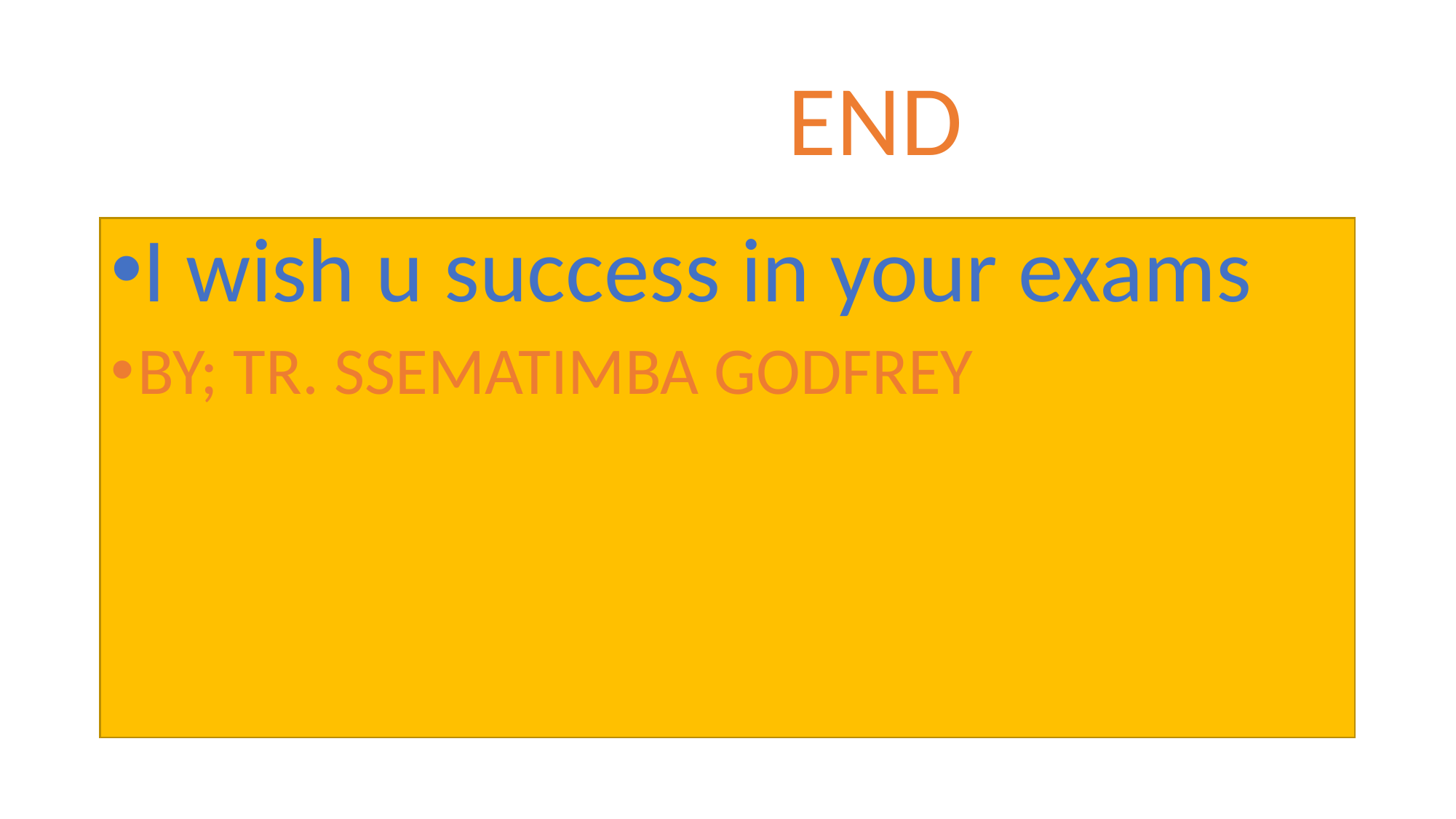

# END
I wish u success in your exams
BY; TR. SSEMATIMBA GODFREY